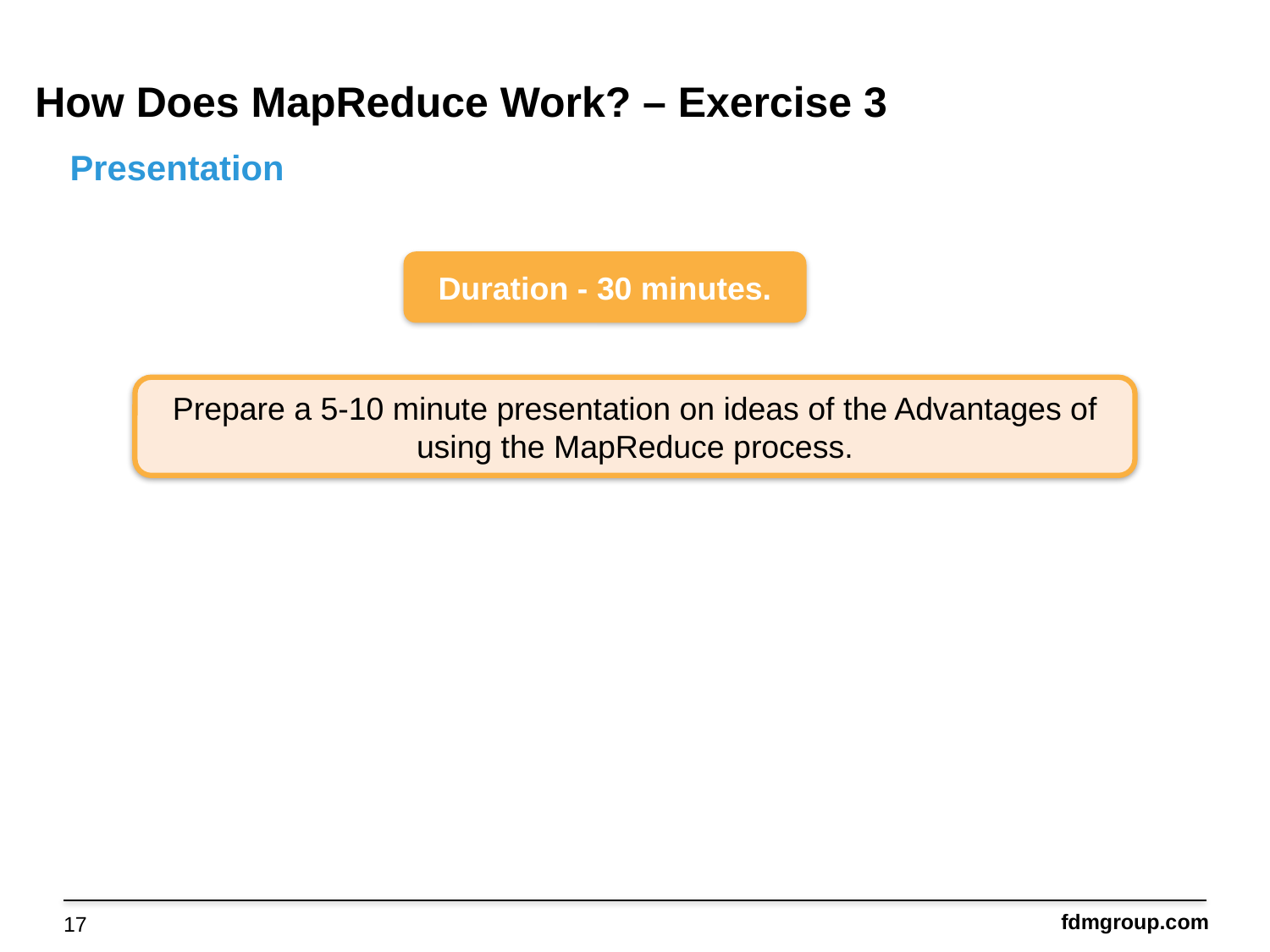

How Does MapReduce Work? – Exercise 3
Presentation
Duration - 30 minutes.
Prepare a 5-10 minute presentation on ideas of the Advantages of using the MapReduce process.
17